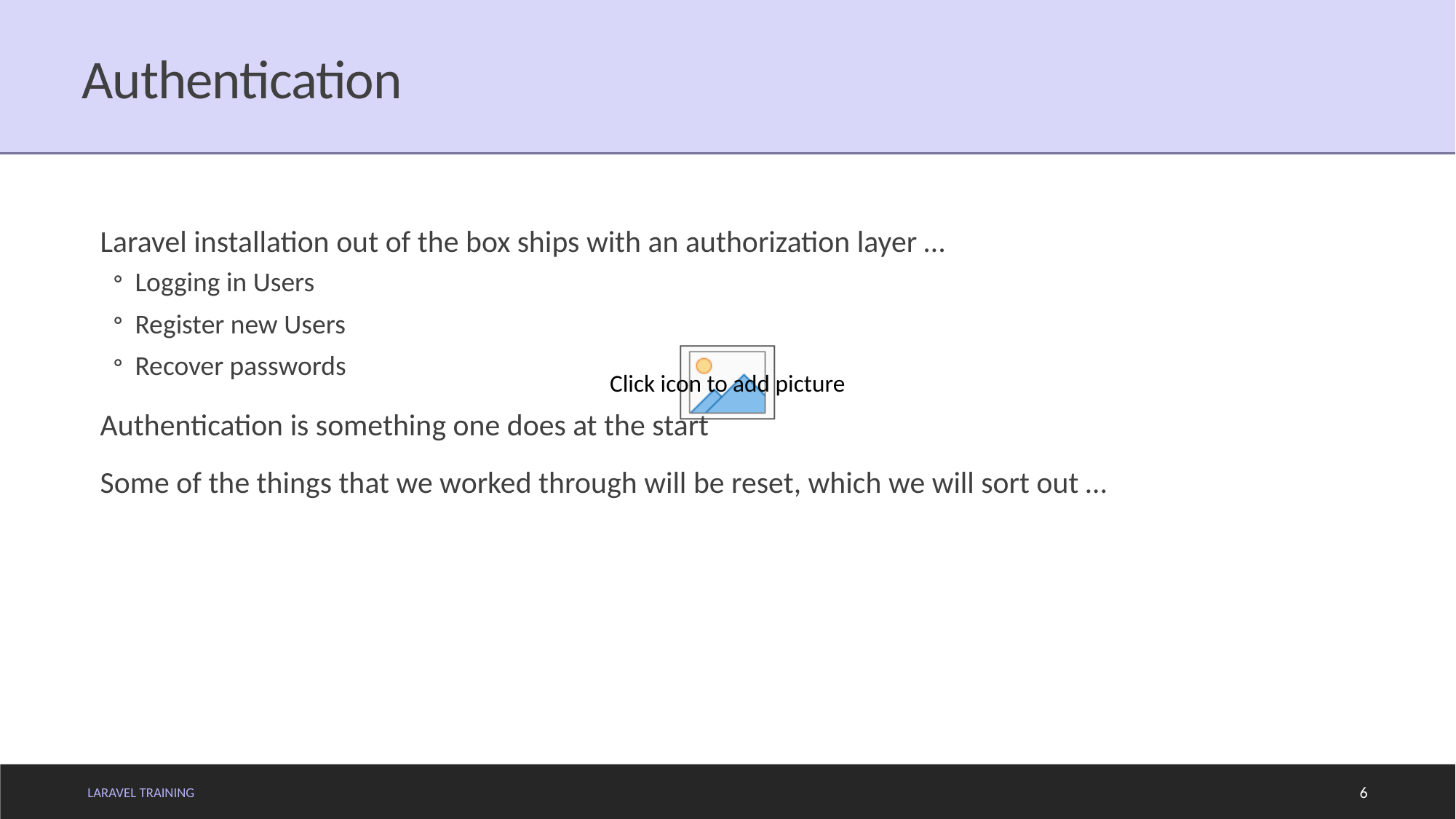

# Authentication
Laravel installation out of the box ships with an authorization layer …
Logging in Users
Register new Users
Recover passwords
Authentication is something one does at the start
Some of the things that we worked through will be reset, which we will sort out …
LARAVEL TRAINING
6